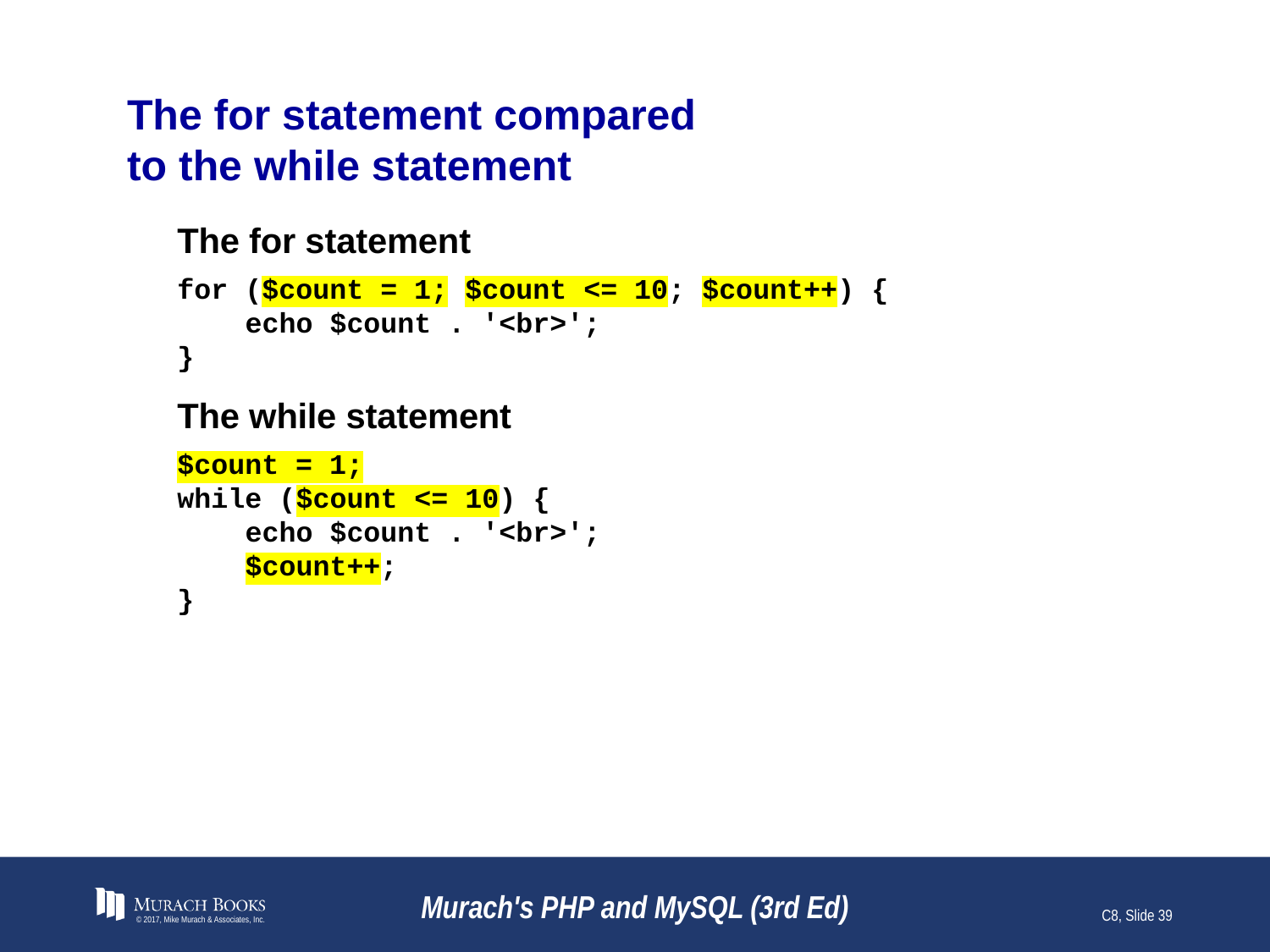

# The for statement compared to the while statement
The for statement
for ($count = 1; $count <= 10; $count++) {
    echo $count . '<br>';
}
The while statement
$count = 1;
while ($count <= 10) {
    echo $count . '<br>';
    $count++;
}

© 2017, Mike Murach & Associates, Inc.
Murach's PHP and MySQL (3rd Ed)

C8, Slide 39